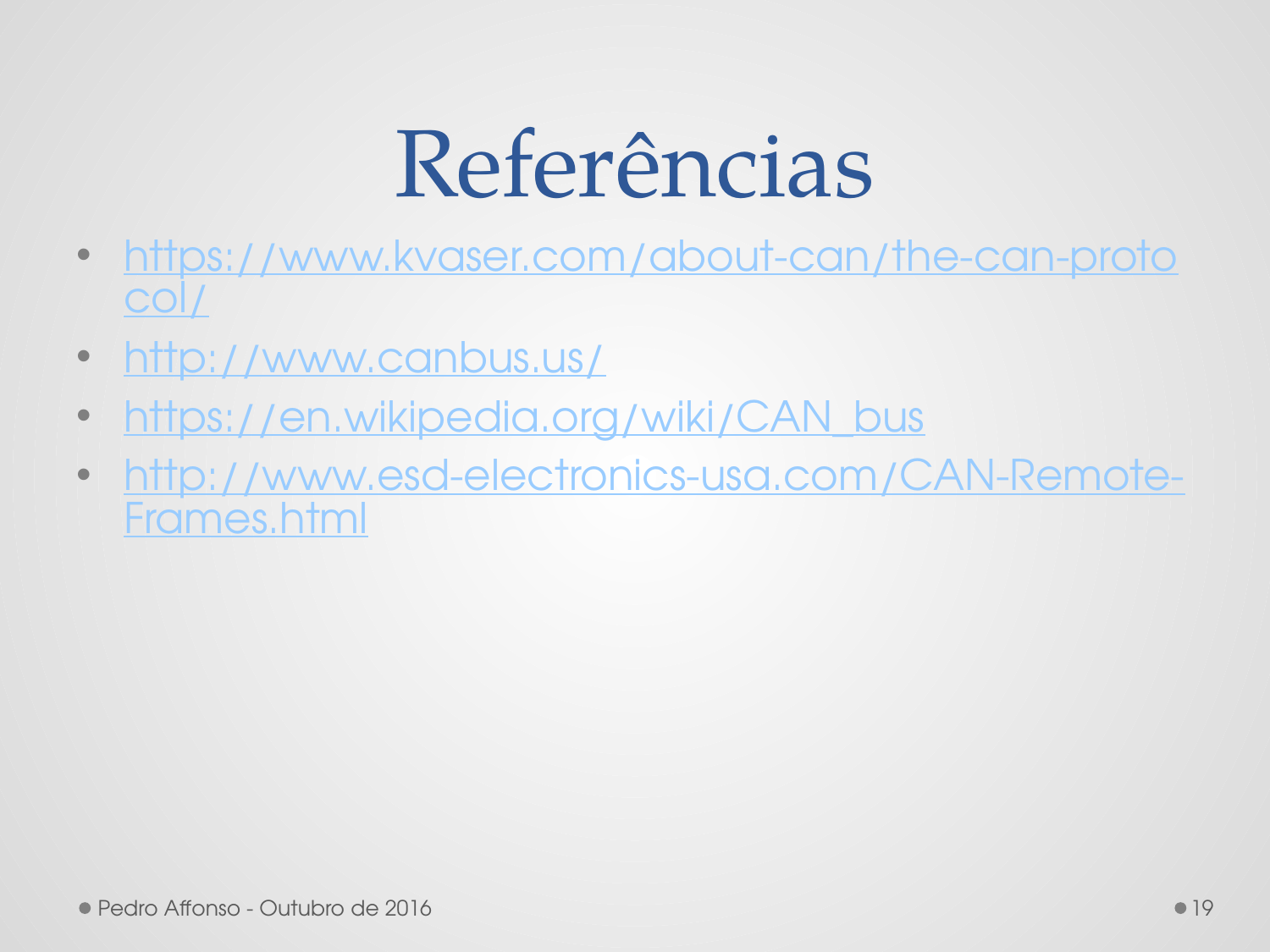

# Referências
https://www.kvaser.com/about-can/the-can-protocol/
http://www.canbus.us/
https://en.wikipedia.org/wiki/CAN_bus
http://www.esd-electronics-usa.com/CAN-Remote-Frames.html

Pedro Affonso - Outubro de 2016
19